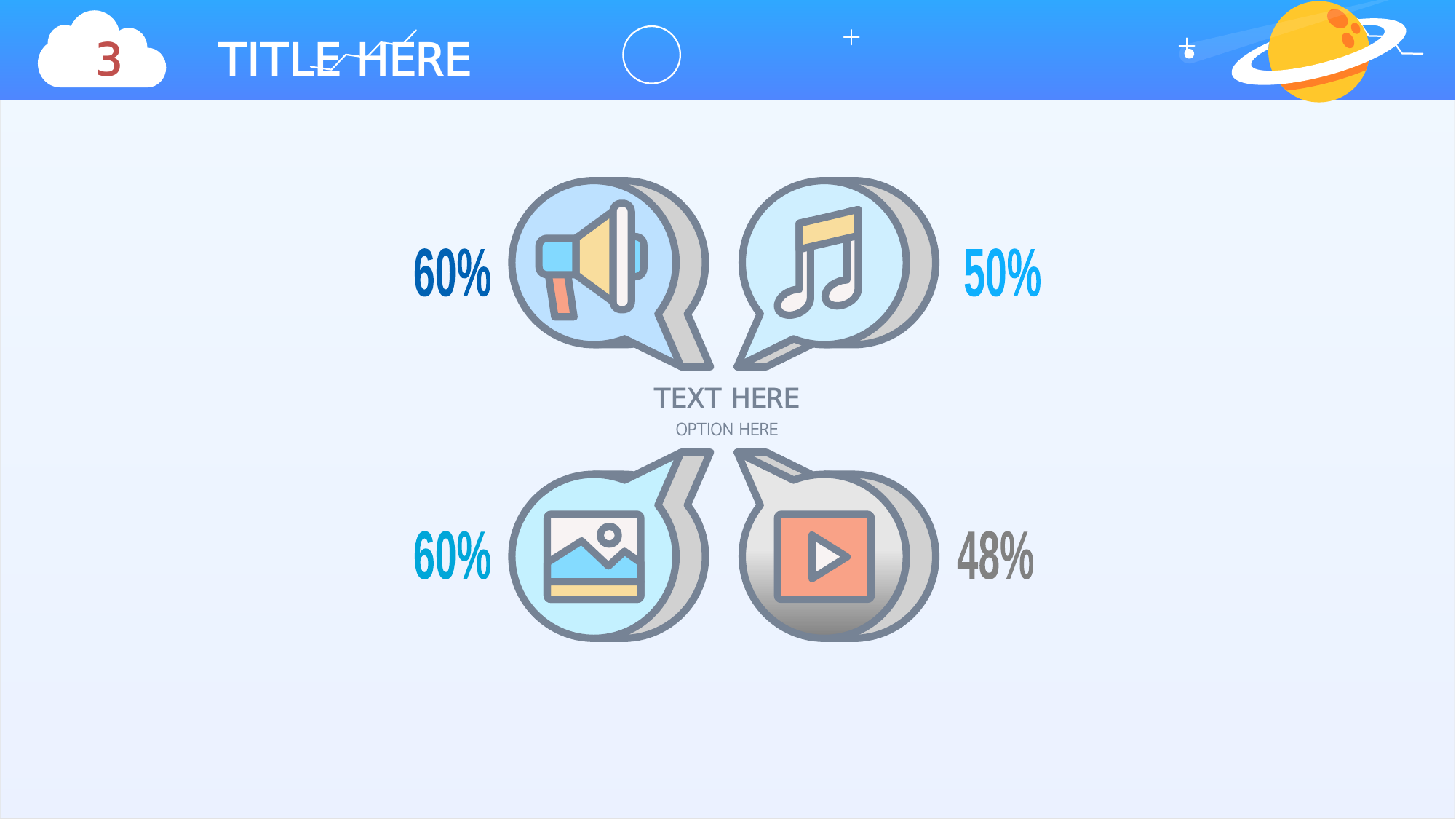

3      TITLE HERE

60%
50%

TEXT HERE
OPTION HERE

60%

48%